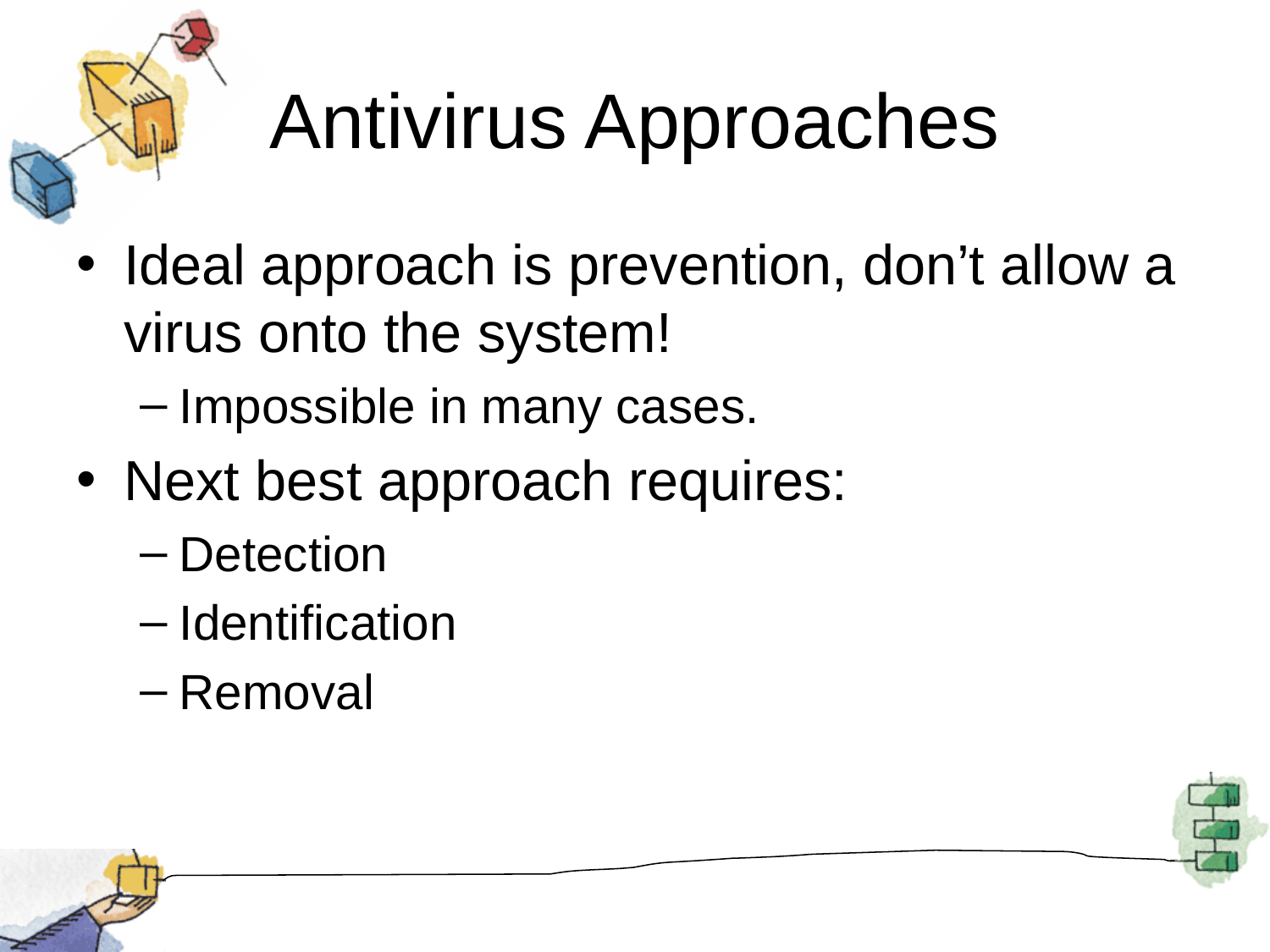

# Antivirus Approaches
Ideal approach is prevention, don’t allow a virus onto the system!
Impossible in many cases.
Next best approach requires:
Detection
Identification
Removal